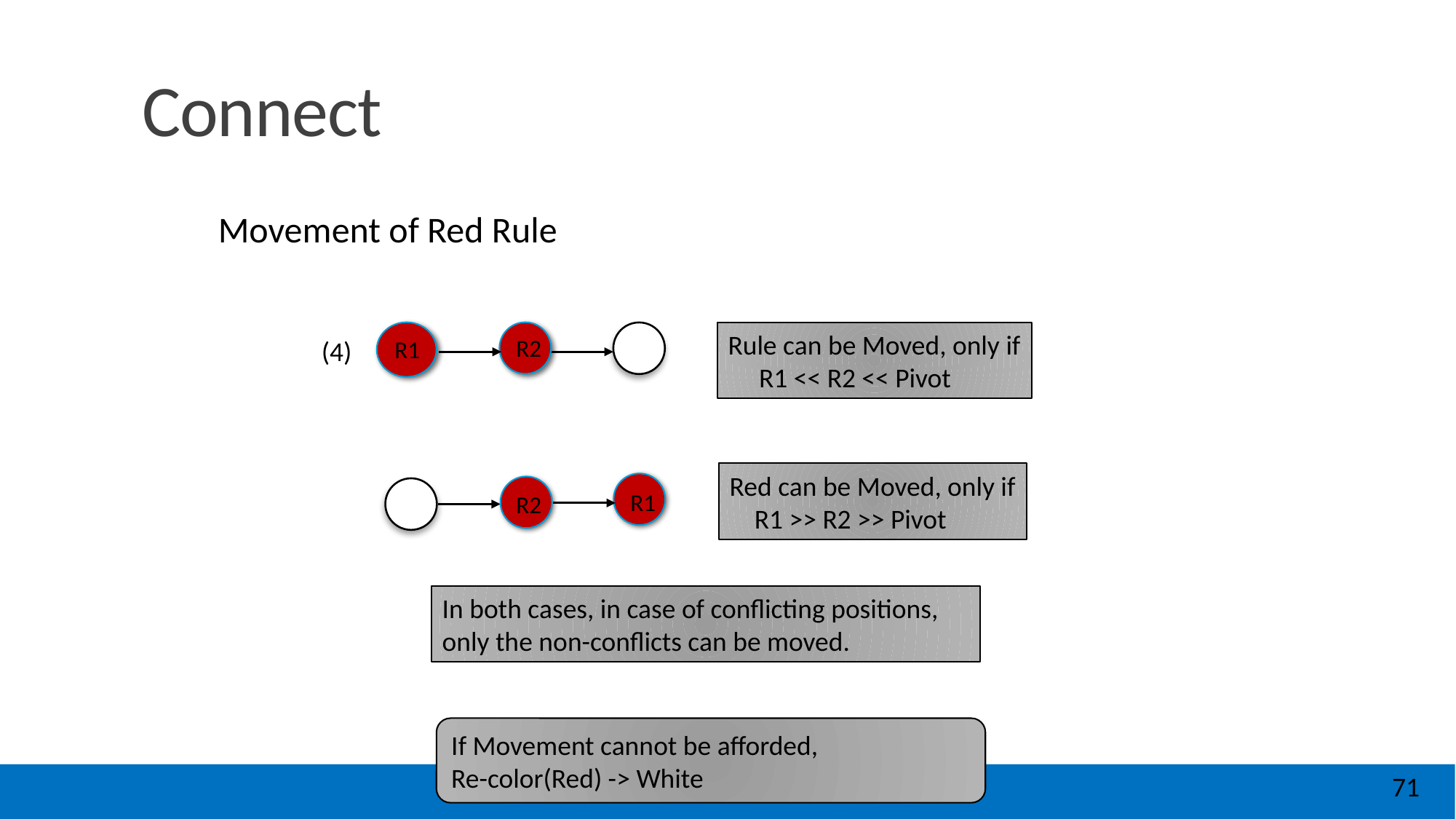

71
# Connect
Movement of Red Rule

Rule can be Moved, only if
     R1 << R2 << Pivot
R2
(4)
R1
Red can be Moved, only if
    R1 >> R2 >> Pivot

R1
R2
In both cases, in case of conflicting positions,
only the non-conflicts can be moved.
If Movement cannot be afforded,
Re-color(Red) -> White